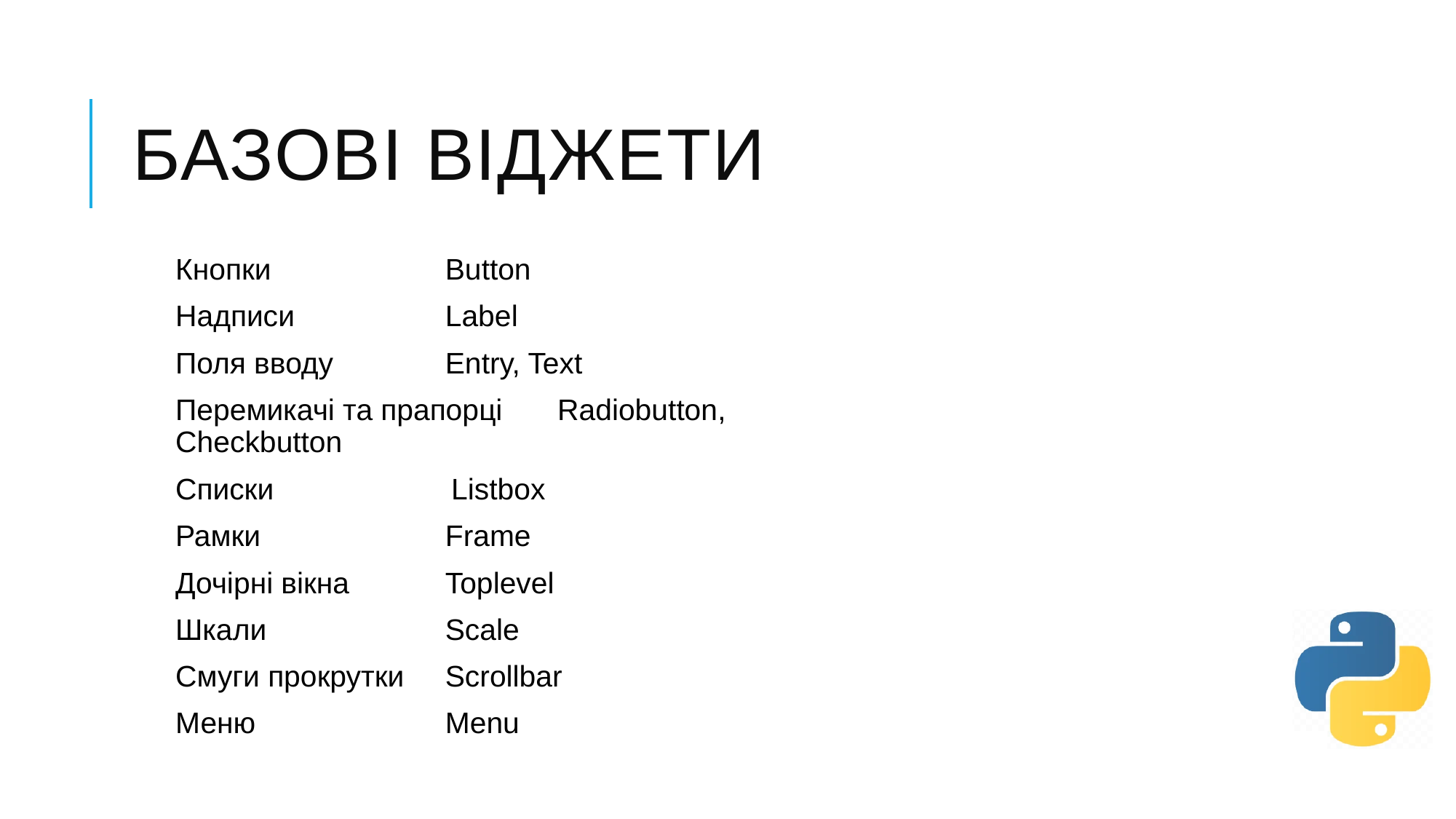

# Базові віджети
Кнопки	Button
Надписи	Label
Поля вводу	Entry, Text
Перемикачі та прапорці	Radiobutton, Checkbutton
Списки	 Listbox
Рамки	Frame
Дочірні вікна	Toplevel
Шкали	Scale
Смуги прокрутки	Scrollbar
Меню	Menu